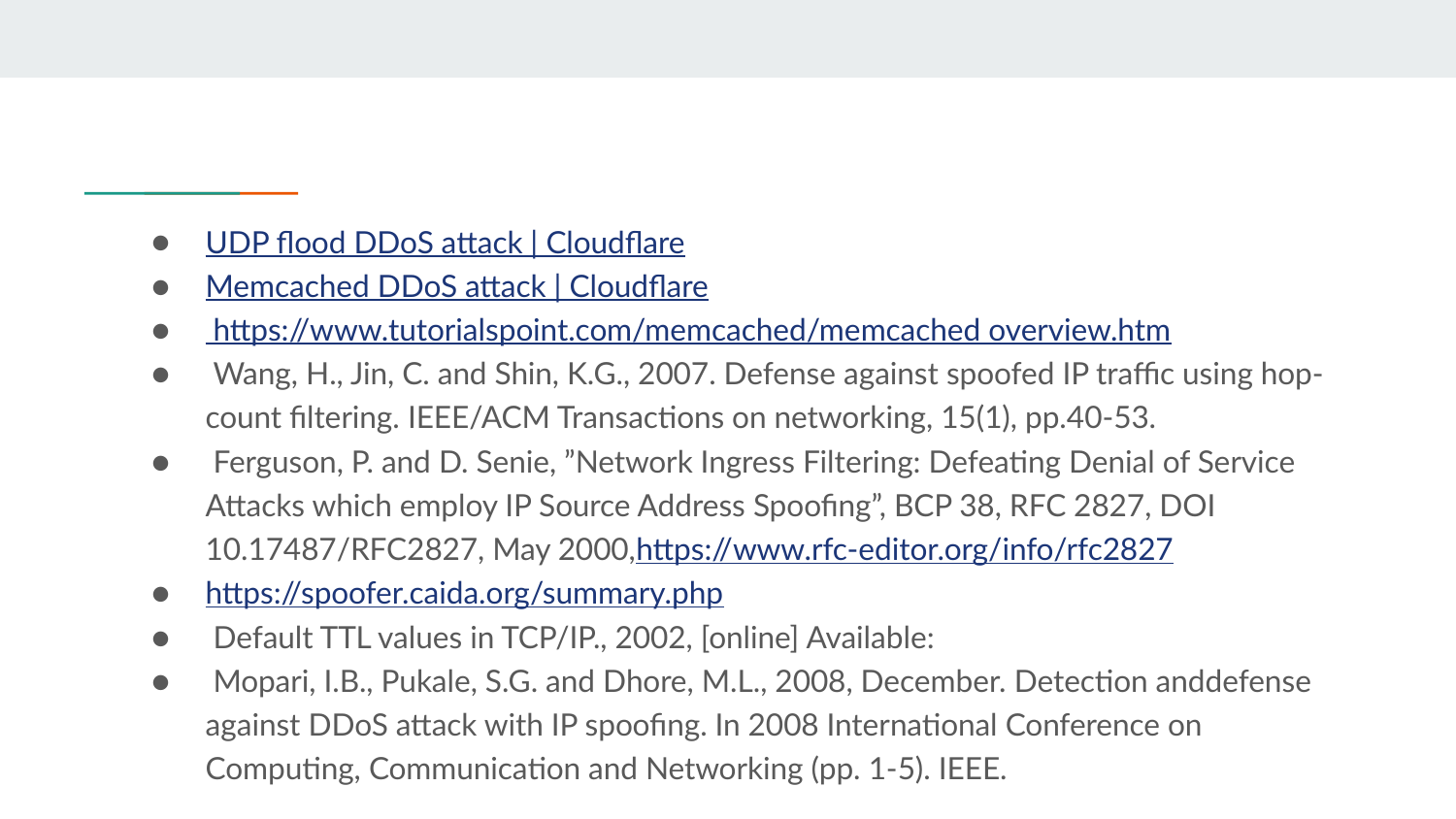

UDP flood DDoS attack | Cloudflare
Memcached DDoS attack | Cloudflare
 https://www.tutorialspoint.com/memcached/memcached overview.htm
 Wang, H., Jin, C. and Shin, K.G., 2007. Defense against spoofed IP traﬃc using hop-count ﬁltering. IEEE/ACM Transactions on networking, 15(1), pp.40-53.
 Ferguson, P. and D. Senie, ”Network Ingress Filtering: Defeating Denial of Service Attacks which employ IP Source Address Spooﬁng”, BCP 38, RFC 2827, DOI 10.17487/RFC2827, May 2000,https://www.rfc-editor.org/info/rfc2827
https://spoofer.caida.org/summary.php
 Default TTL values in TCP/IP., 2002, [online] Available:
 Mopari, I.B., Pukale, S.G. and Dhore, M.L., 2008, December. Detection anddefense against DDoS attack with IP spooﬁng. In 2008 International Conference on Computing, Communication and Networking (pp. 1-5). IEEE.